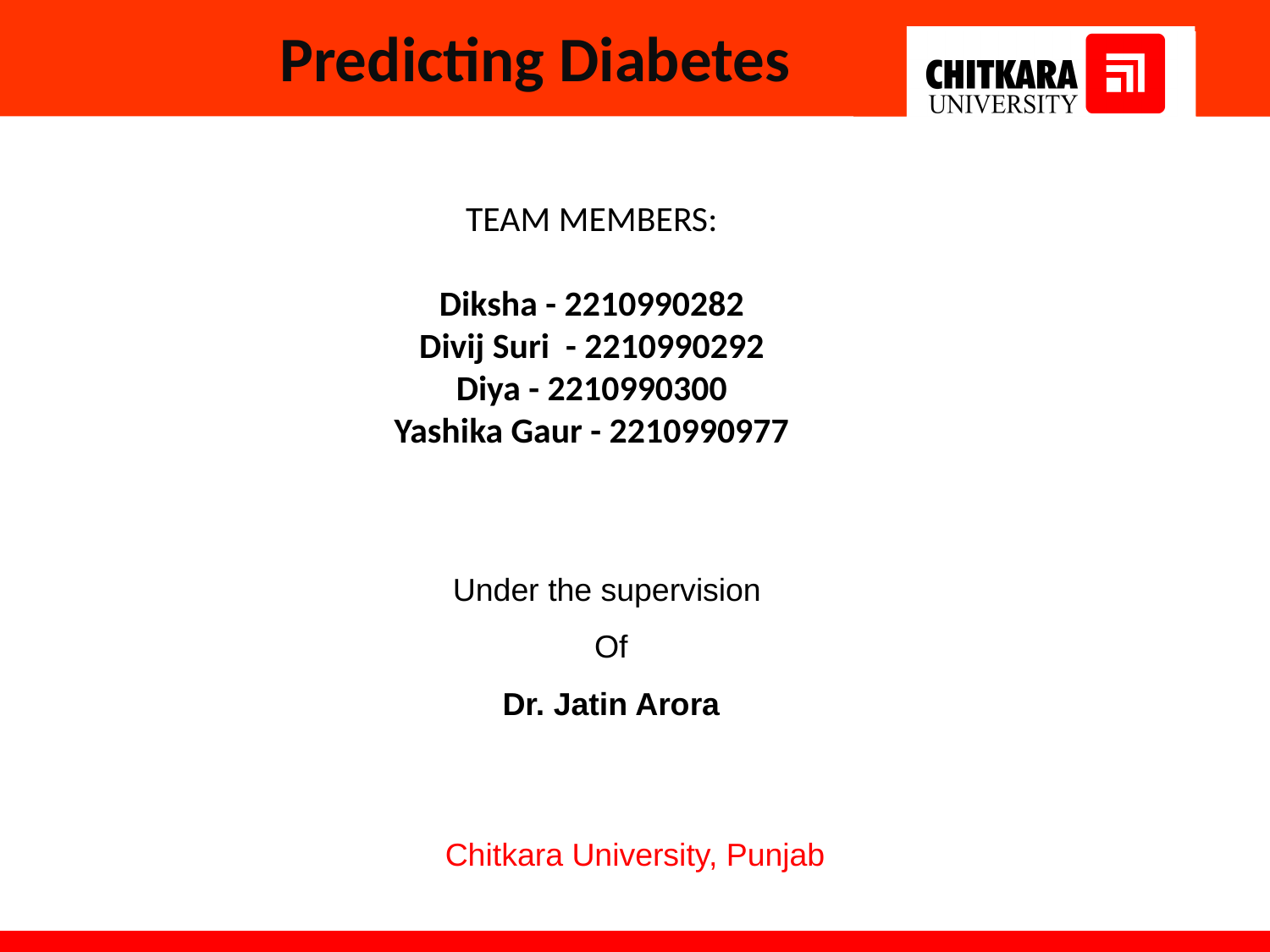

Predicting Diabetes
TEAM MEMBERS:

Diksha - 2210990282
Divij Suri  - 2210990292
Diya - 2210990300
Yashika Gaur - 2210990977

Under the supervision
Of
Dr. Jatin Arora

Chitkara University, Punjab